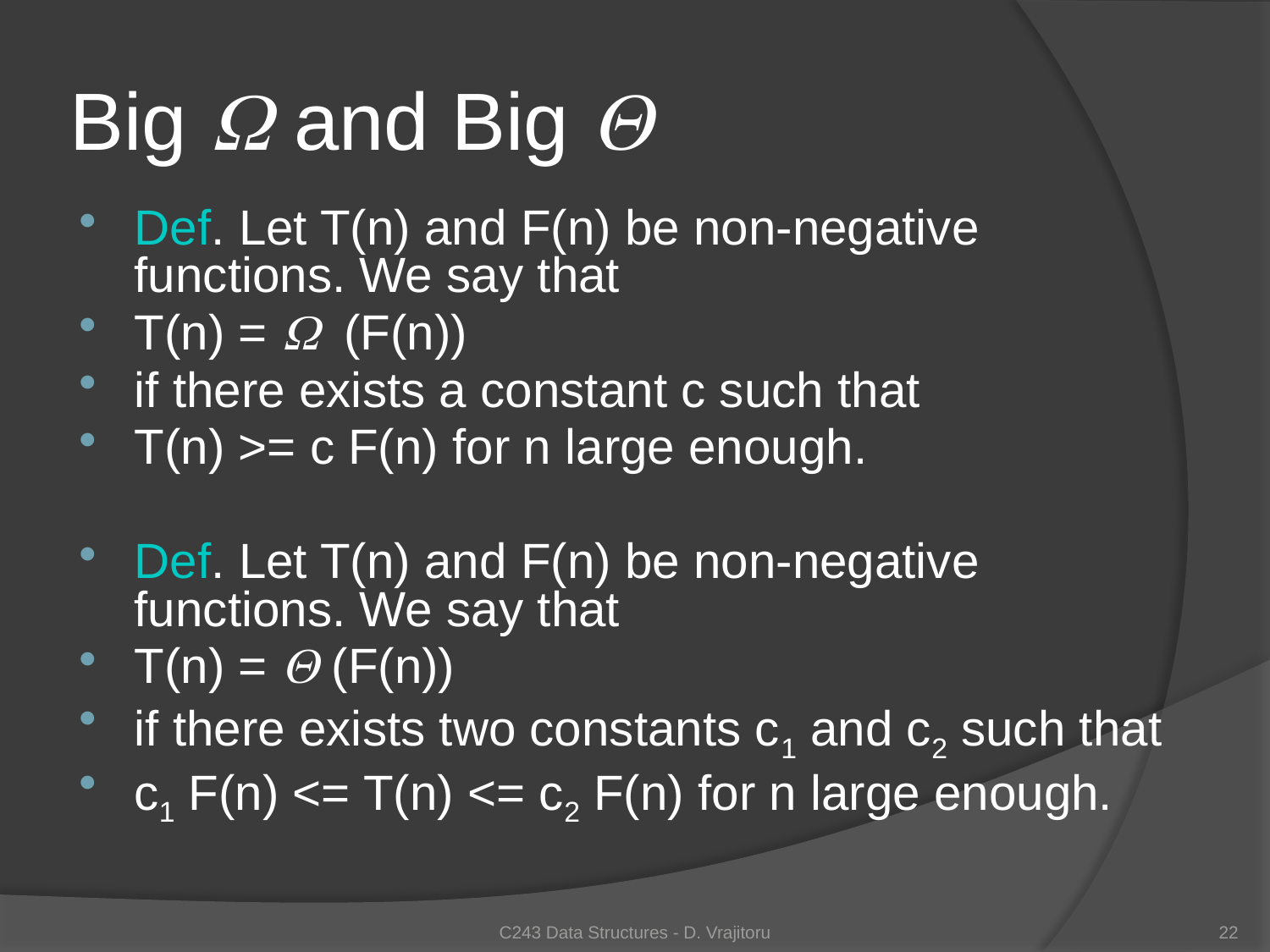

# Big Ω and Big Θ
Def. Let T(n) and F(n) be non-negative functions. We say that
T(n) = Ω (F(n))
if there exists a constant c such that
T(n) >= c F(n) for n large enough.

Def. Let T(n) and F(n) be non-negative functions. We say that
T(n) = Θ (F(n))
if there exists two constants c1 and c2 such that
c1 F(n) <= T(n) <= c2 F(n) for n large enough.
C243 Data Structures - D. Vrajitoru
22